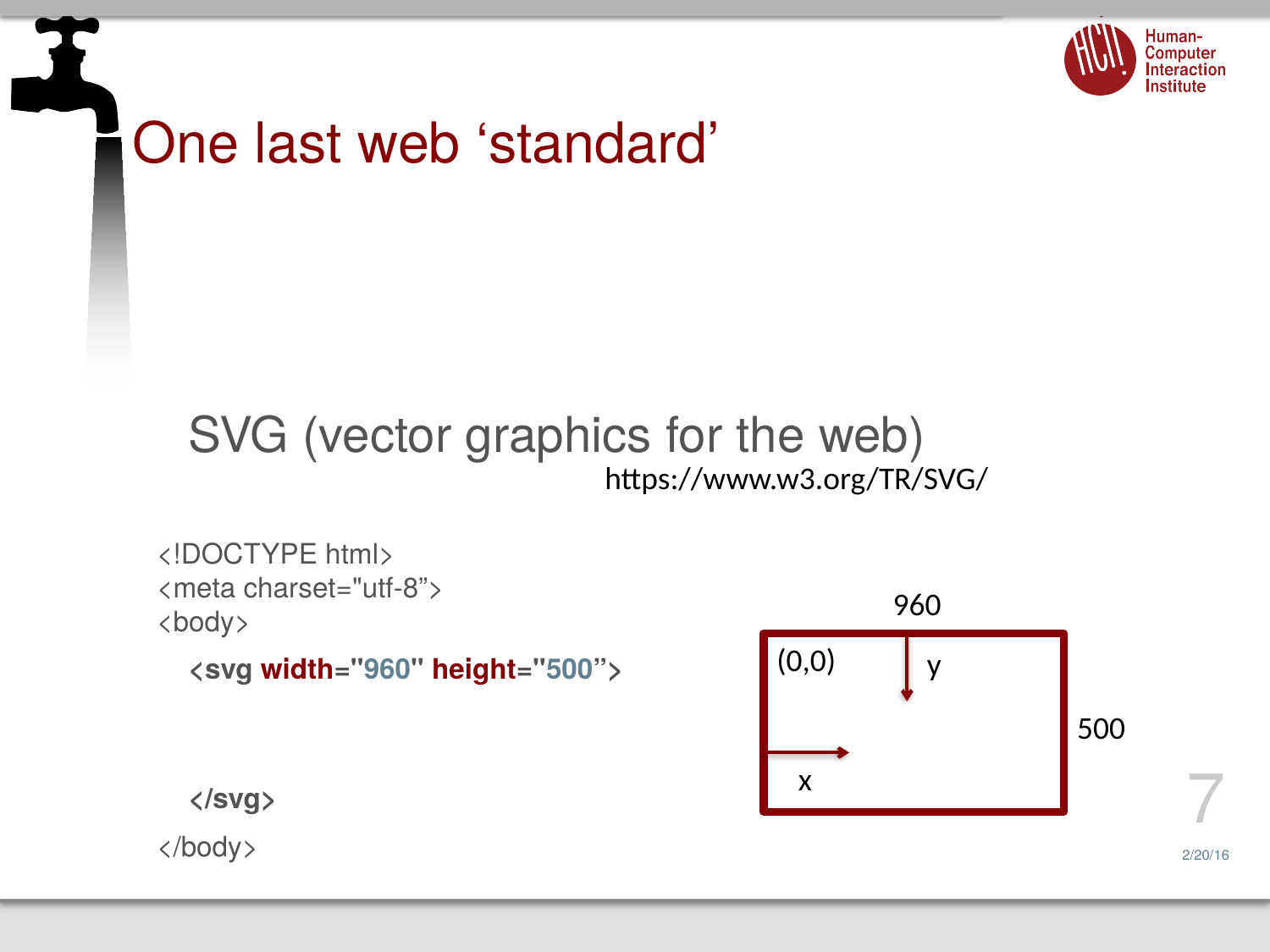

# One last web ‘standard’

SVG (vector graphics for the web)
<!DOCTYPE html>
<meta charset="utf-8”>
<body>
<svg width="960" height="500”>

</svg>
</body>
https://www.w3.org/TR/SVG/
960

(0,0)
y
500
x
7
2/20/16